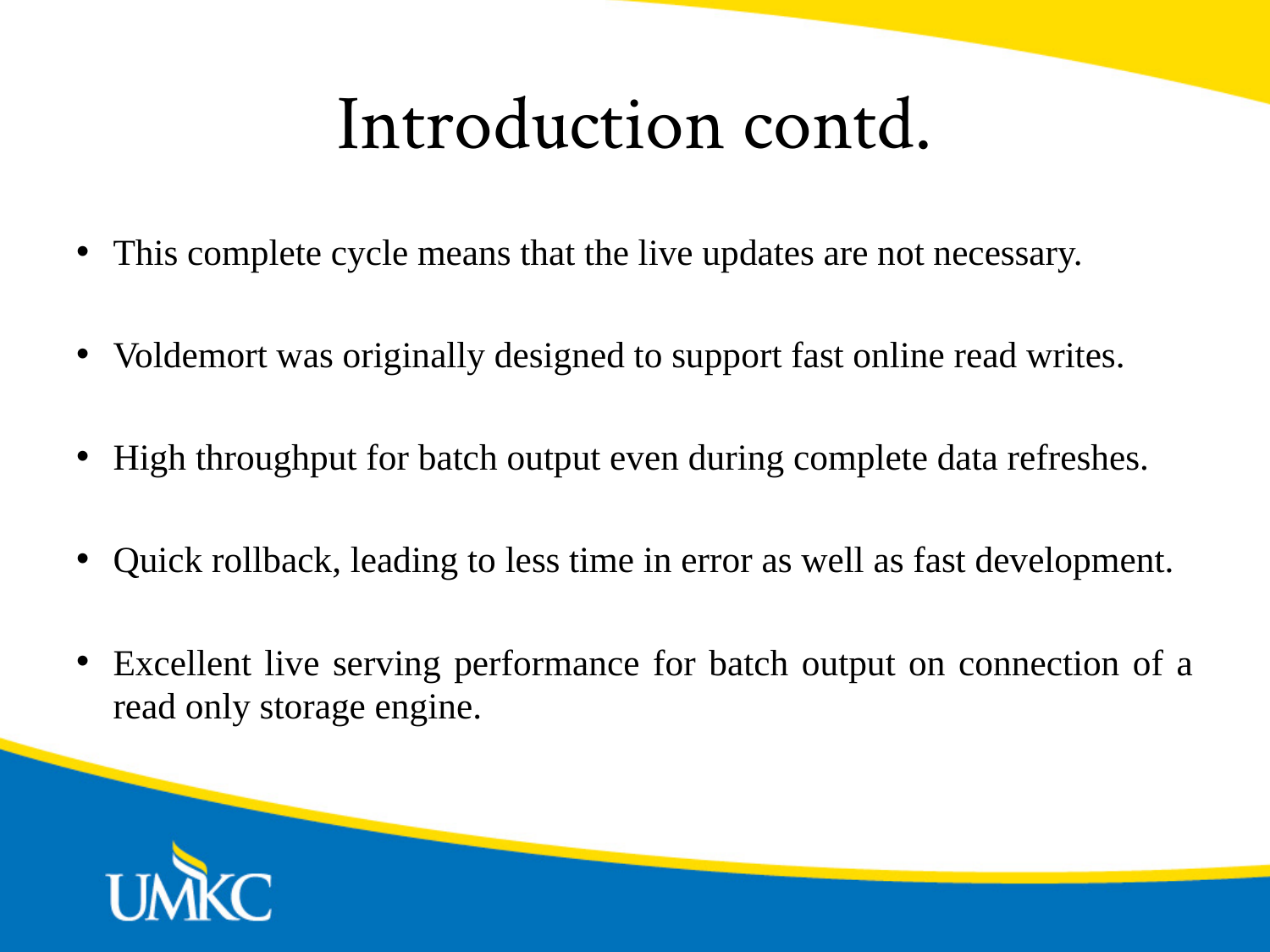

# Introduction contd.
This complete cycle means that the live updates are not necessary.

Voldemort was originally designed to support fast online read writes.

High throughput for batch output even during complete data refreshes.

Quick rollback, leading to less time in error as well as fast development.

Excellent live serving performance for batch output on connection of a read only storage engine.